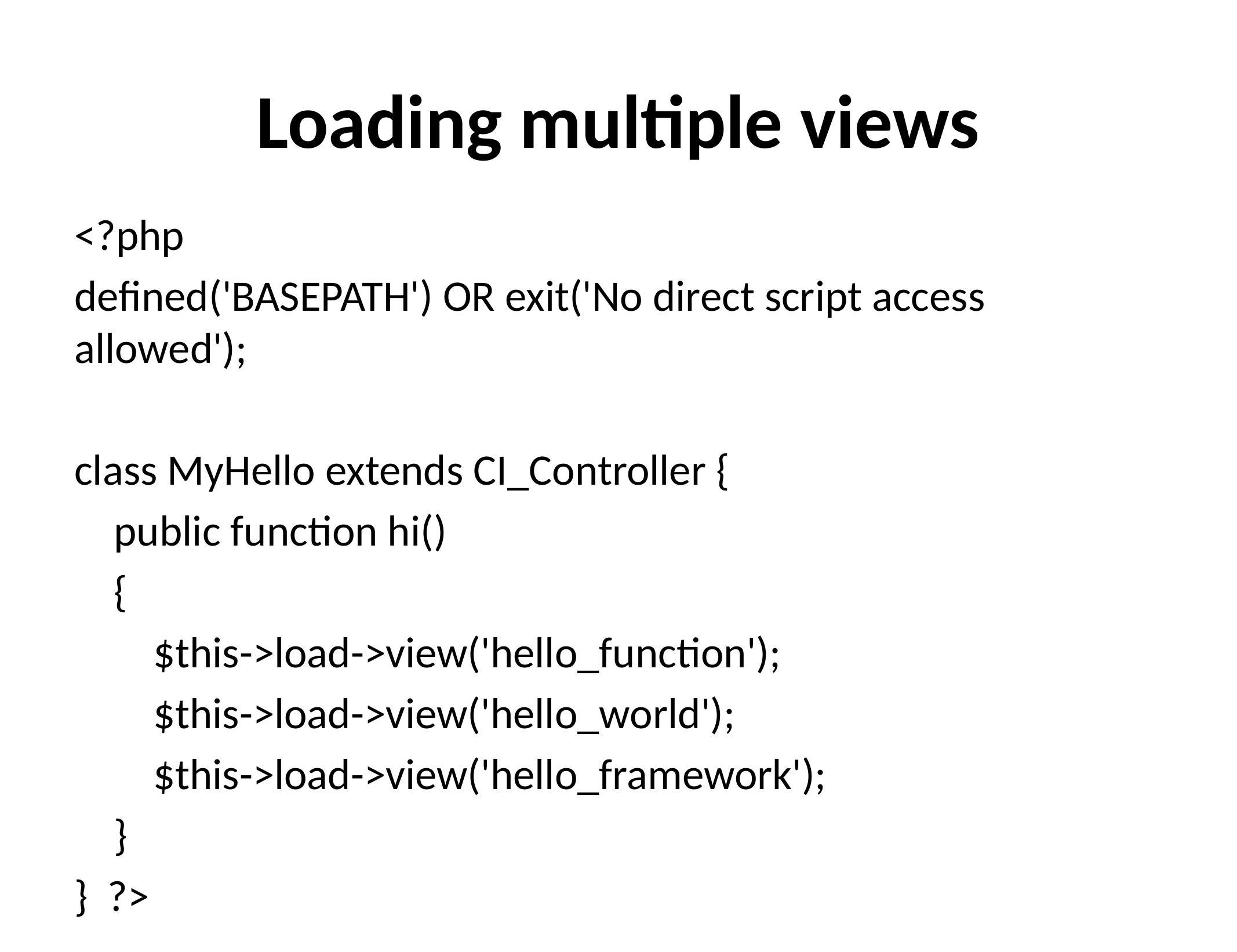

# Loading multiple views
<?php
defined('BASEPATH') OR exit('No direct script access allowed');

class MyHello extends CI_Controller {
    public function hi()
    {
        $this->load->view('hello_function');
        $this->load->view('hello_world');
        $this->load->view('hello_framework');
    }
}  ?>